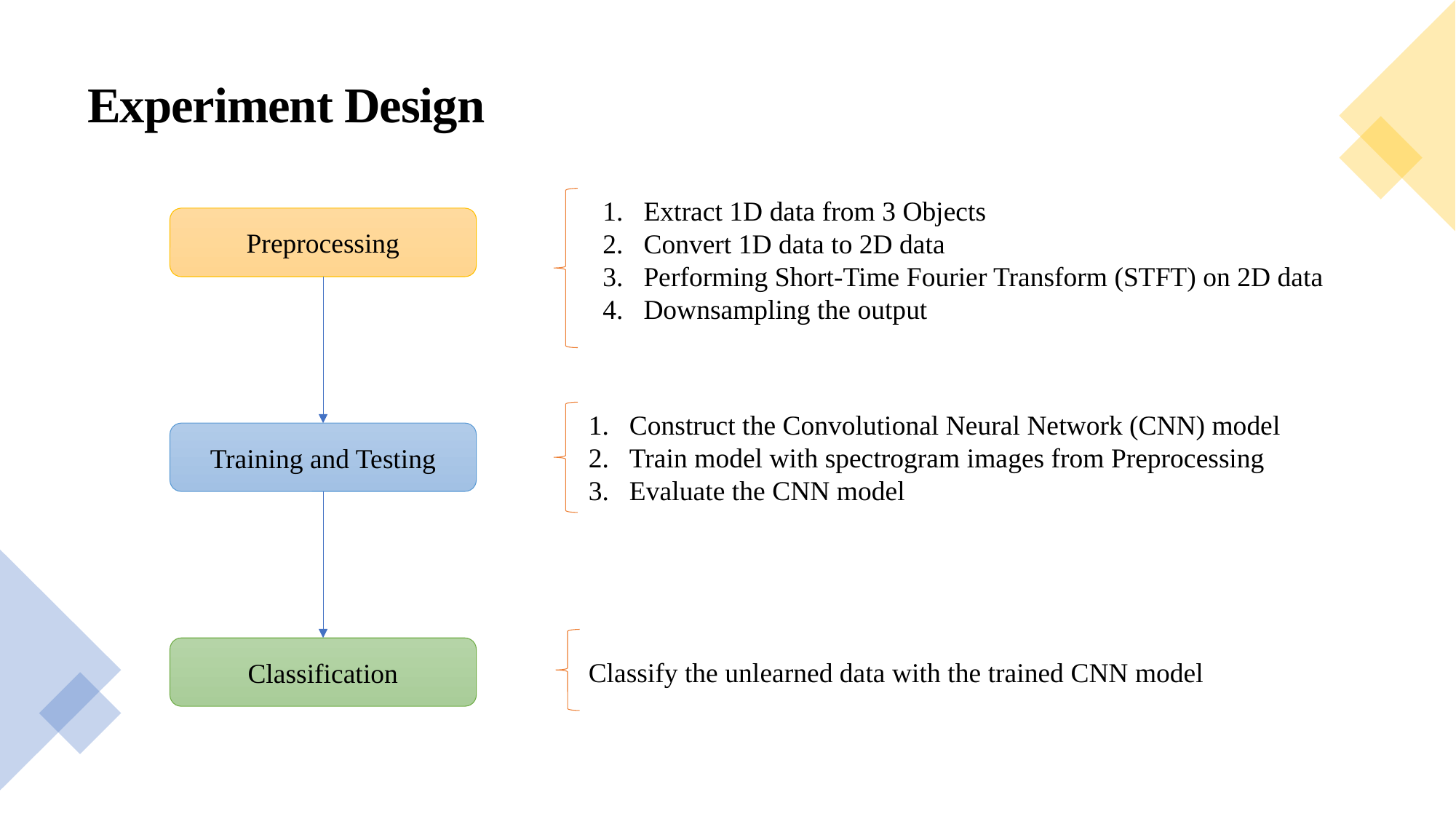

Experiment Design

Extract 1D data from 3 Objects
Convert 1D data to 2D data
Performing Short-Time Fourier Transform (STFT) on 2D data
Downsampling the output
Preprocessing

Construct the Convolutional Neural Network (CNN) model
Train model with spectrogram images from Preprocessing
Evaluate the CNN model
Training and Testing

Classification
Classify the unlearned data with the trained CNN model